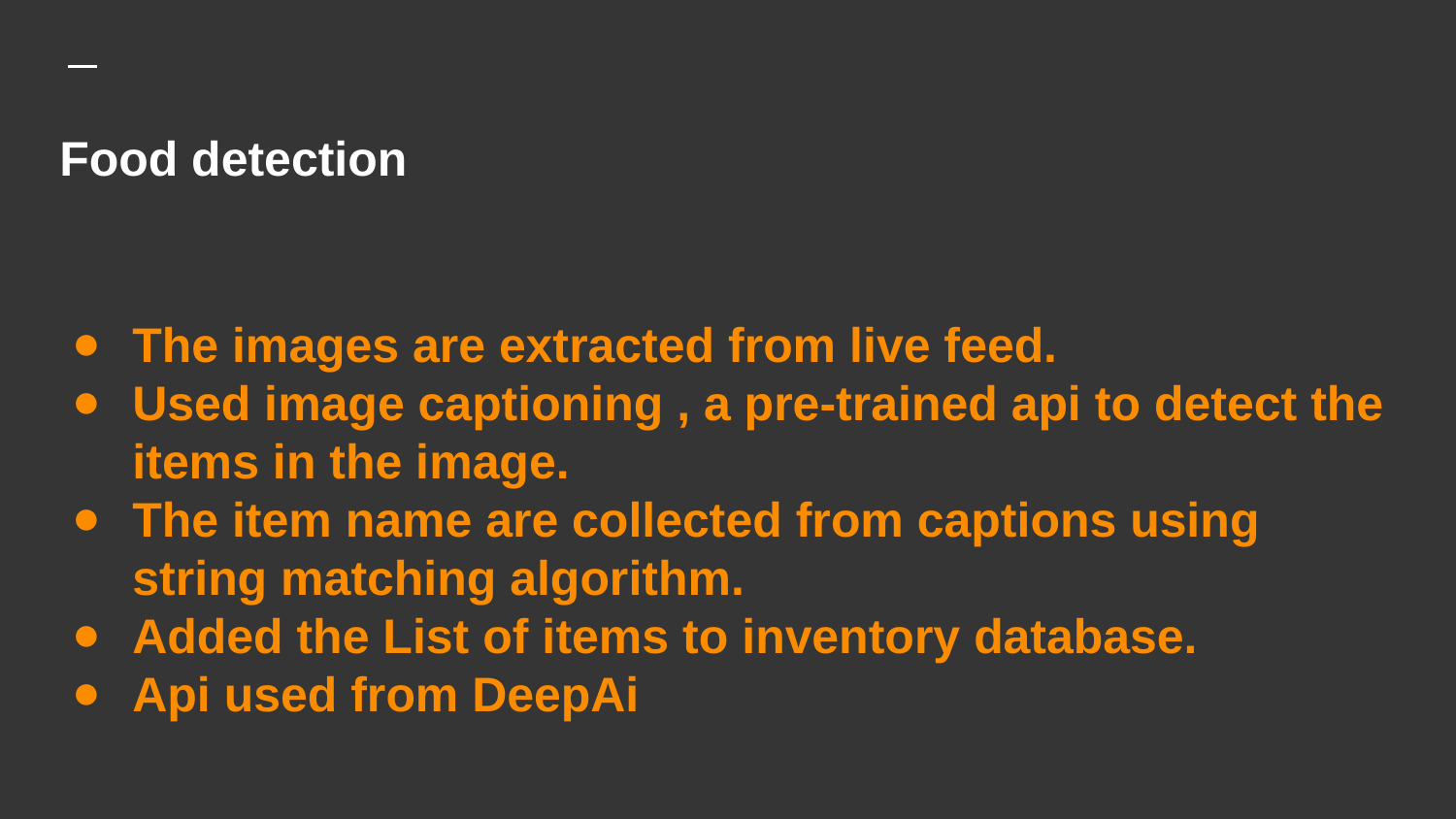

# Food detection
The images are extracted from live feed.
Used image captioning , a pre-trained api to detect the items in the image.
The item name are collected from captions using string matching algorithm.
Added the List of items to inventory database.
Api used from DeepAi